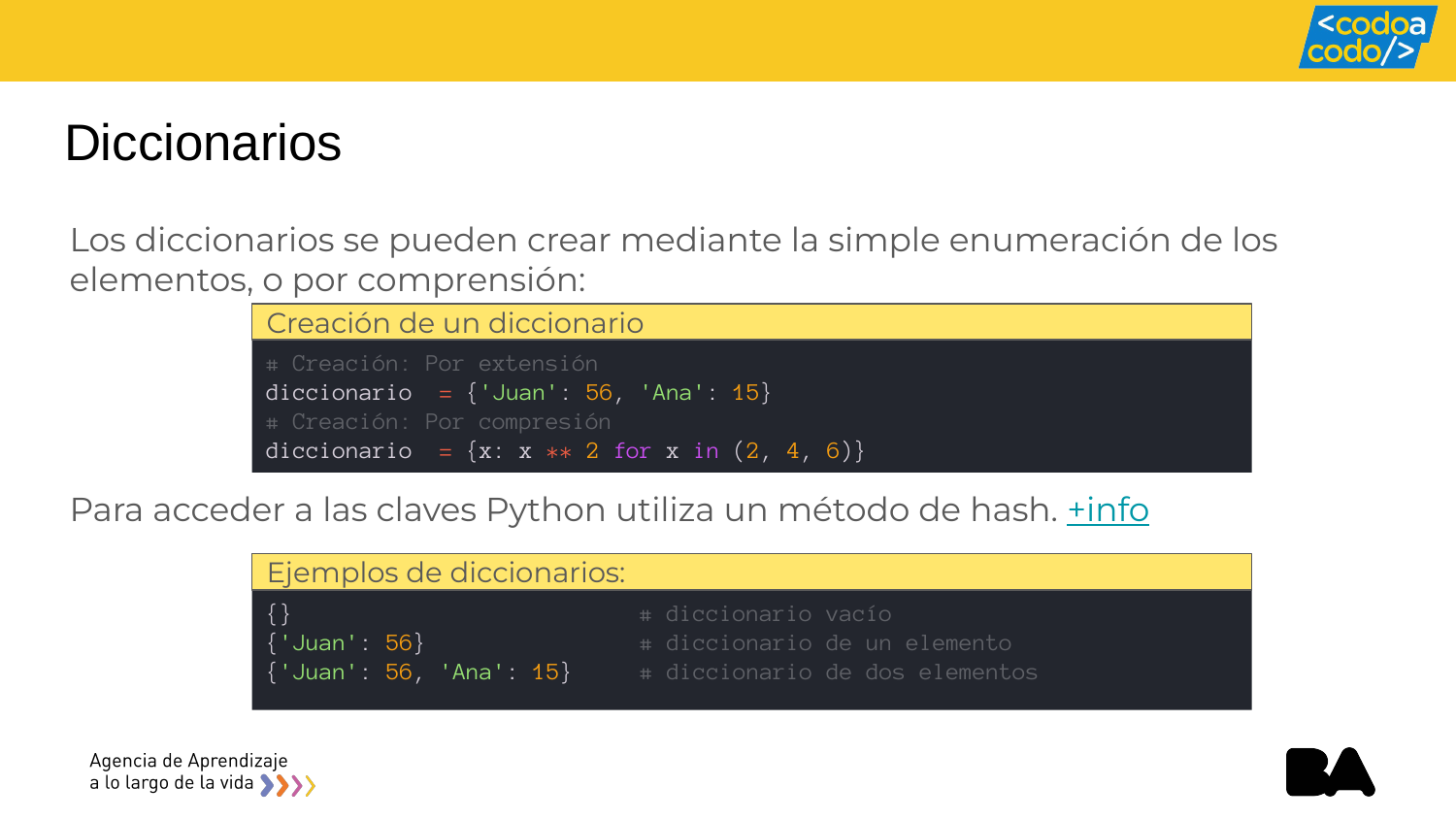

# Diccionarios
Los diccionarios se pueden crear mediante la simple enumeración de los elementos, o por comprensión:

Creación de un diccionario
# Creación: Por extensión
diccionario  = {'Juan': 56, 'Ana': 15}
# Creación: Por compresión
diccionario  = {x: x ** 2 for x in (2, 4, 6)}
Para acceder a las claves Python utiliza un método de hash. +info

Ejemplos de diccionarios:
{}                          # diccionario vacío
{'Juan': 56}                # diccionario de un elemento
{'Juan': 56, 'Ana': 15}     # diccionario de dos elementos